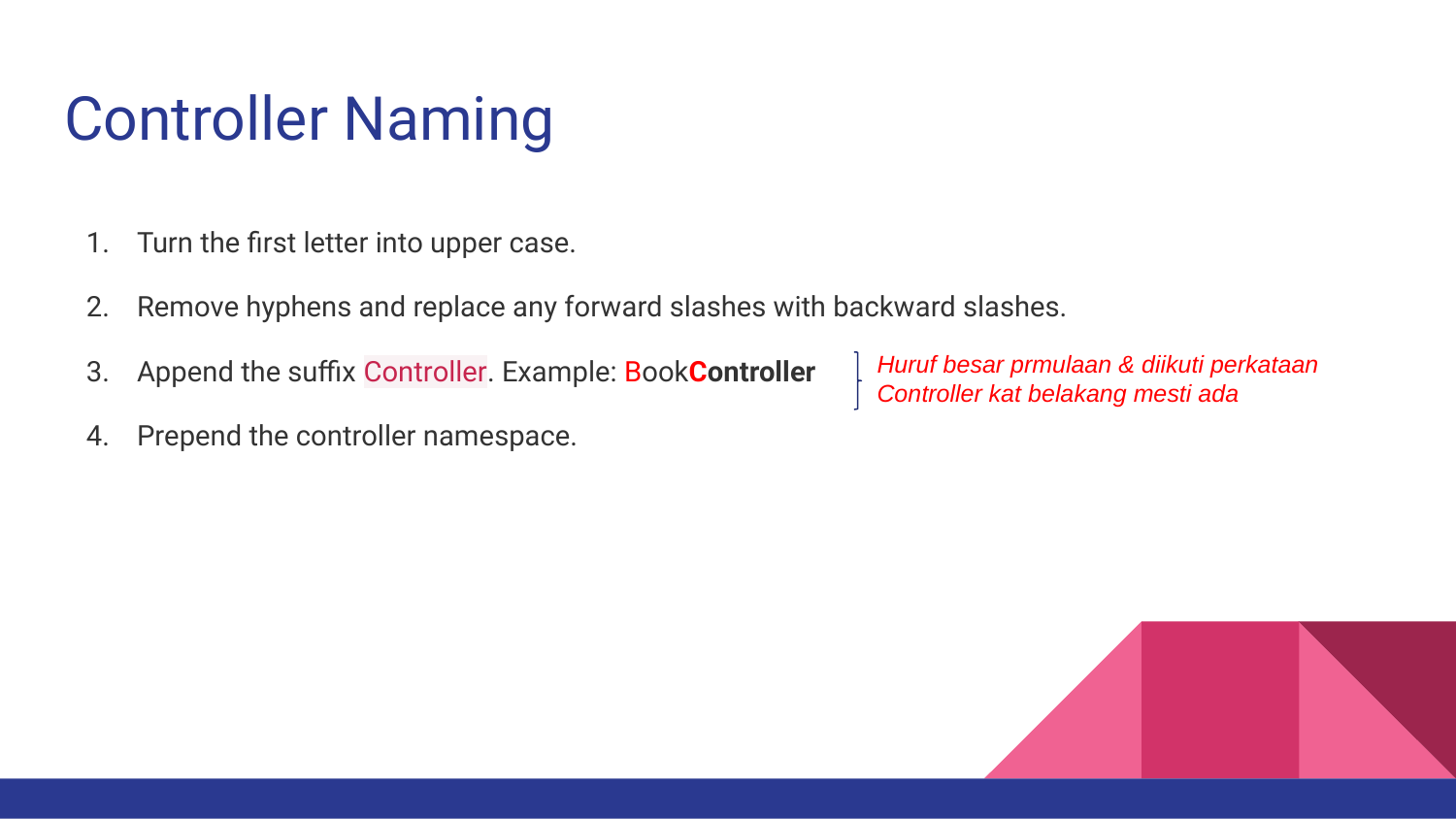

# Controller Naming
Turn the first letter into upper case.
Remove hyphens and replace any forward slashes with backward slashes.
Append the suffix Controller. Example: BookController
Prepend the controller namespace.

Huruf besar prmulaan & diikuti perkataan
Controller kat belakang mesti ada